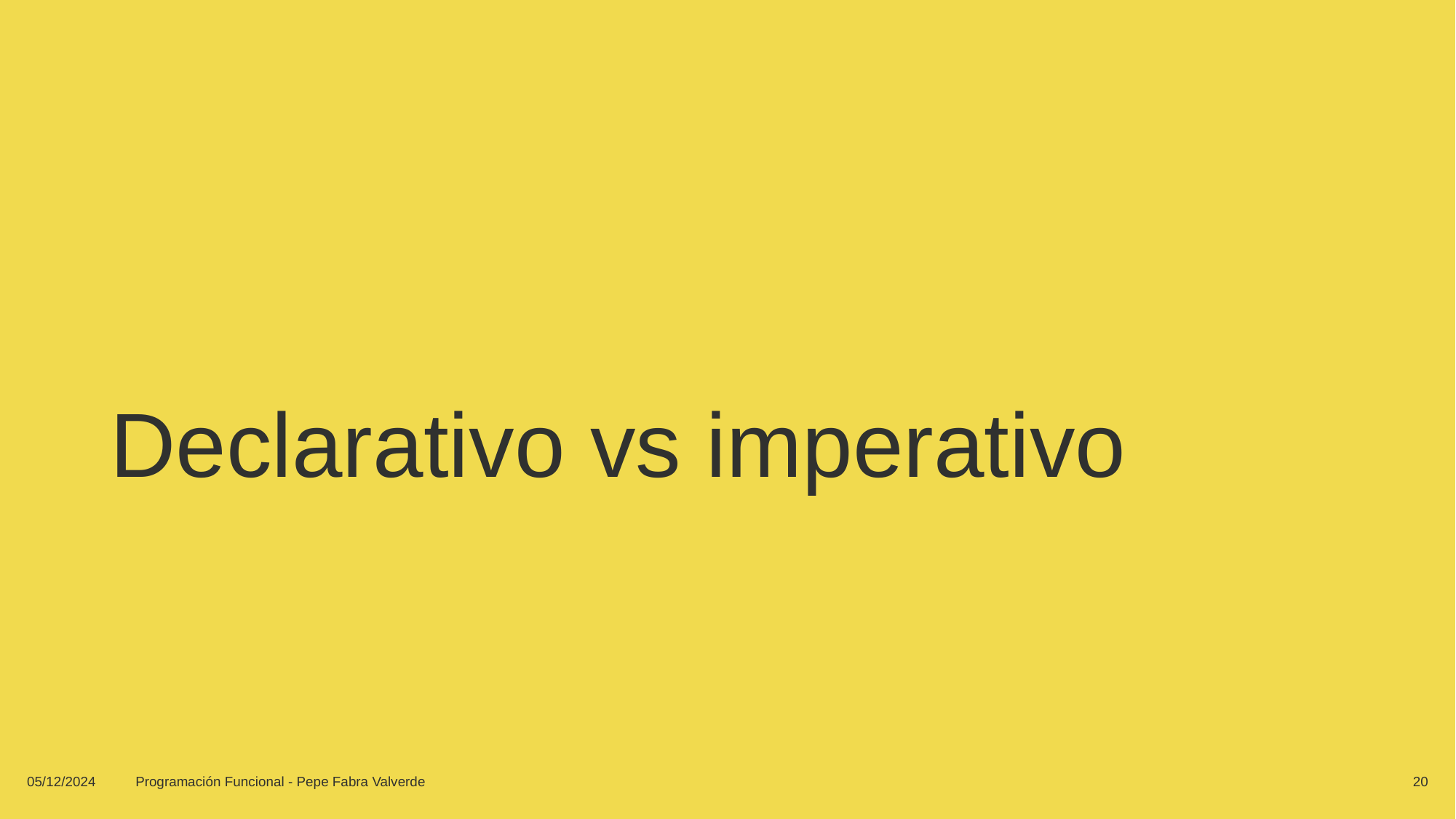

# Declarativo vs imperativo

05/12/2024
Programación Funcional - Pepe Fabra Valverde
20